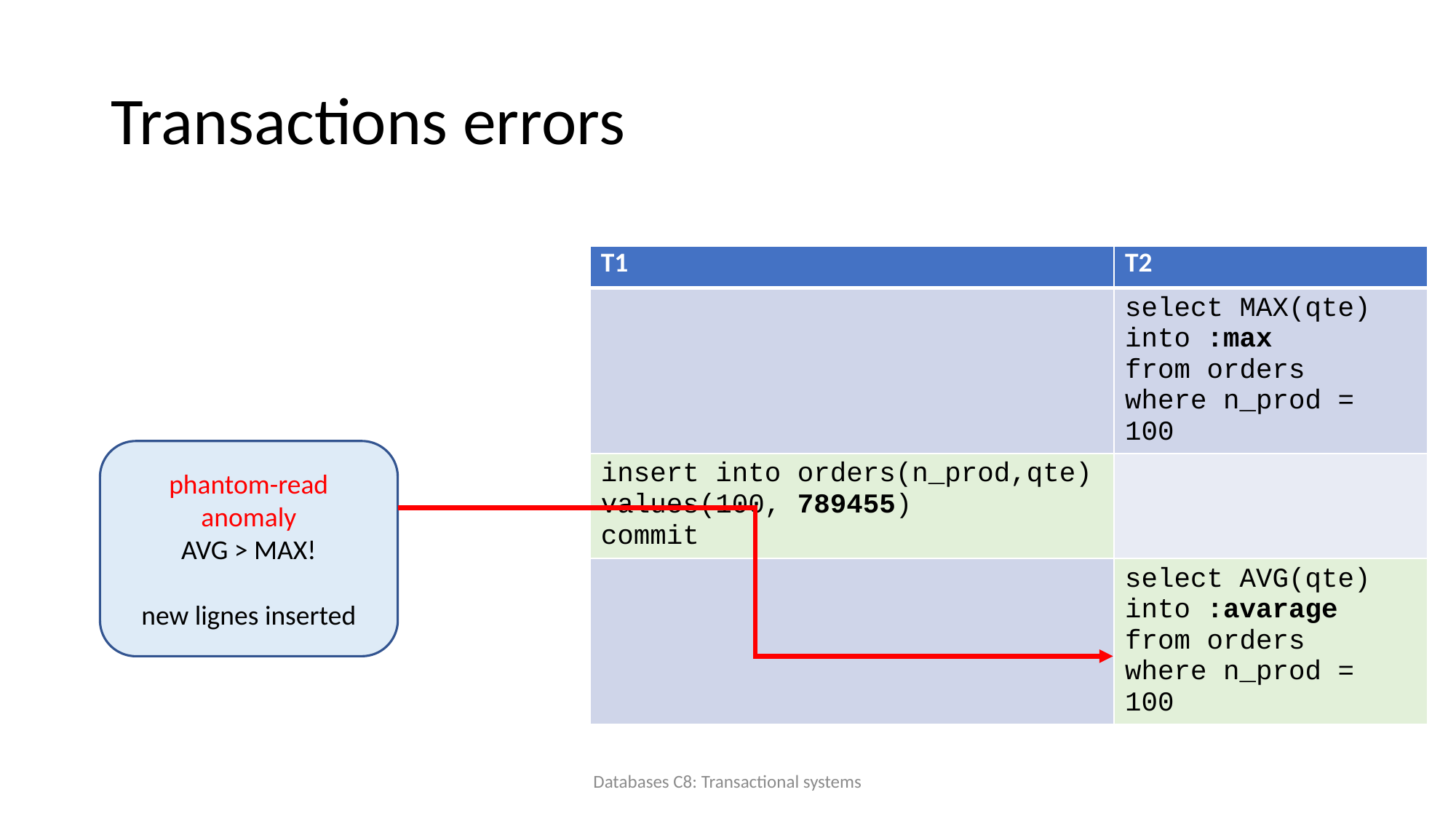

# Transactions errors

| T1 | T2 |
| --- | --- |
|  | select MAX(qte) into :max from orders where n\_prod = 100 |
| insert into orders(n\_prod,qte) values(100, 789455) commit |  |
|  | select AVG(qte) into :avarage from orders where n\_prod = 100 |
phantom-read anomaly
AVG > MAX!

new lignes inserted
Databases C8: Transactional systems